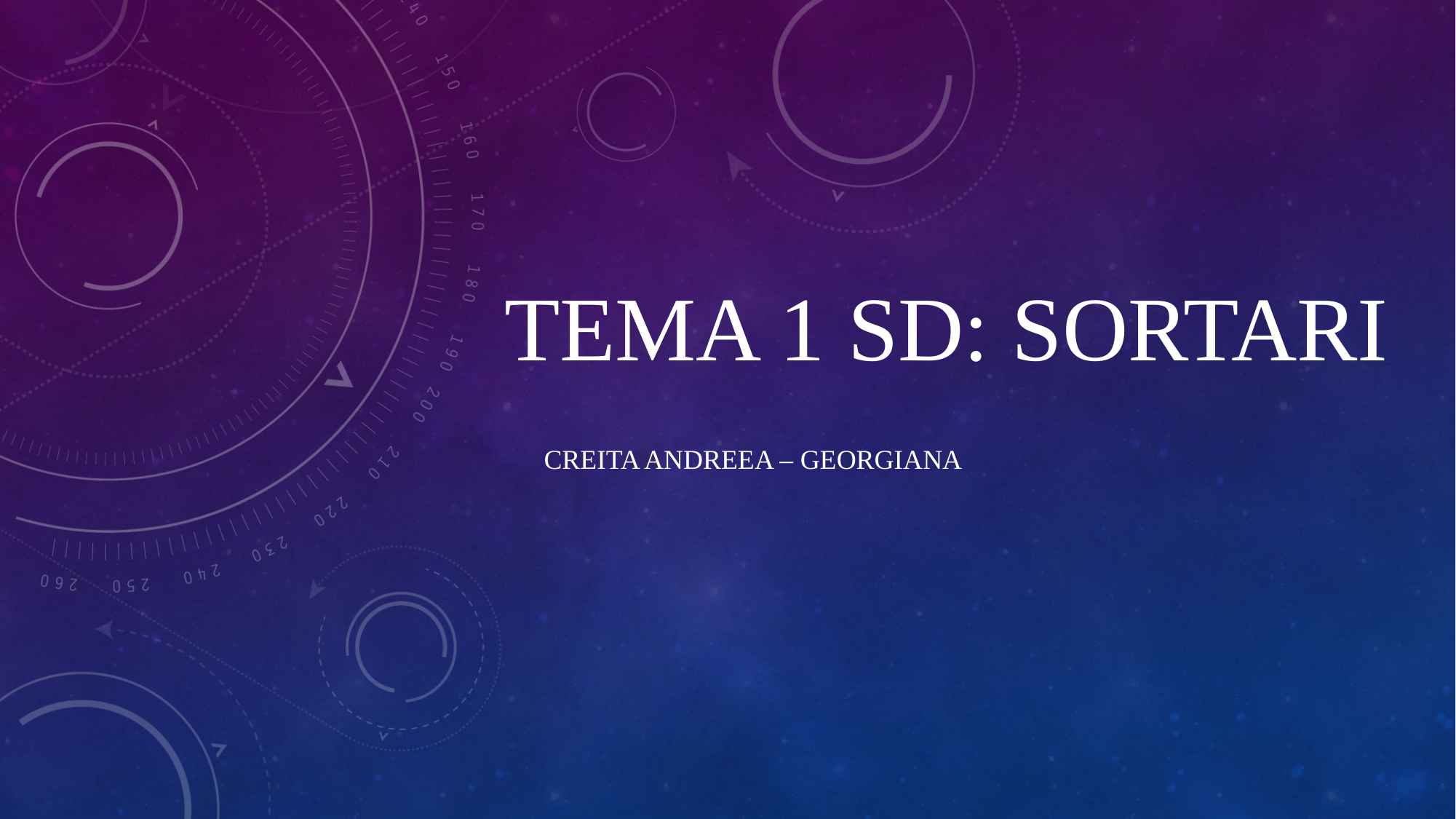

# TEMA 1 SD: sortari
Creita andreea – georgiana